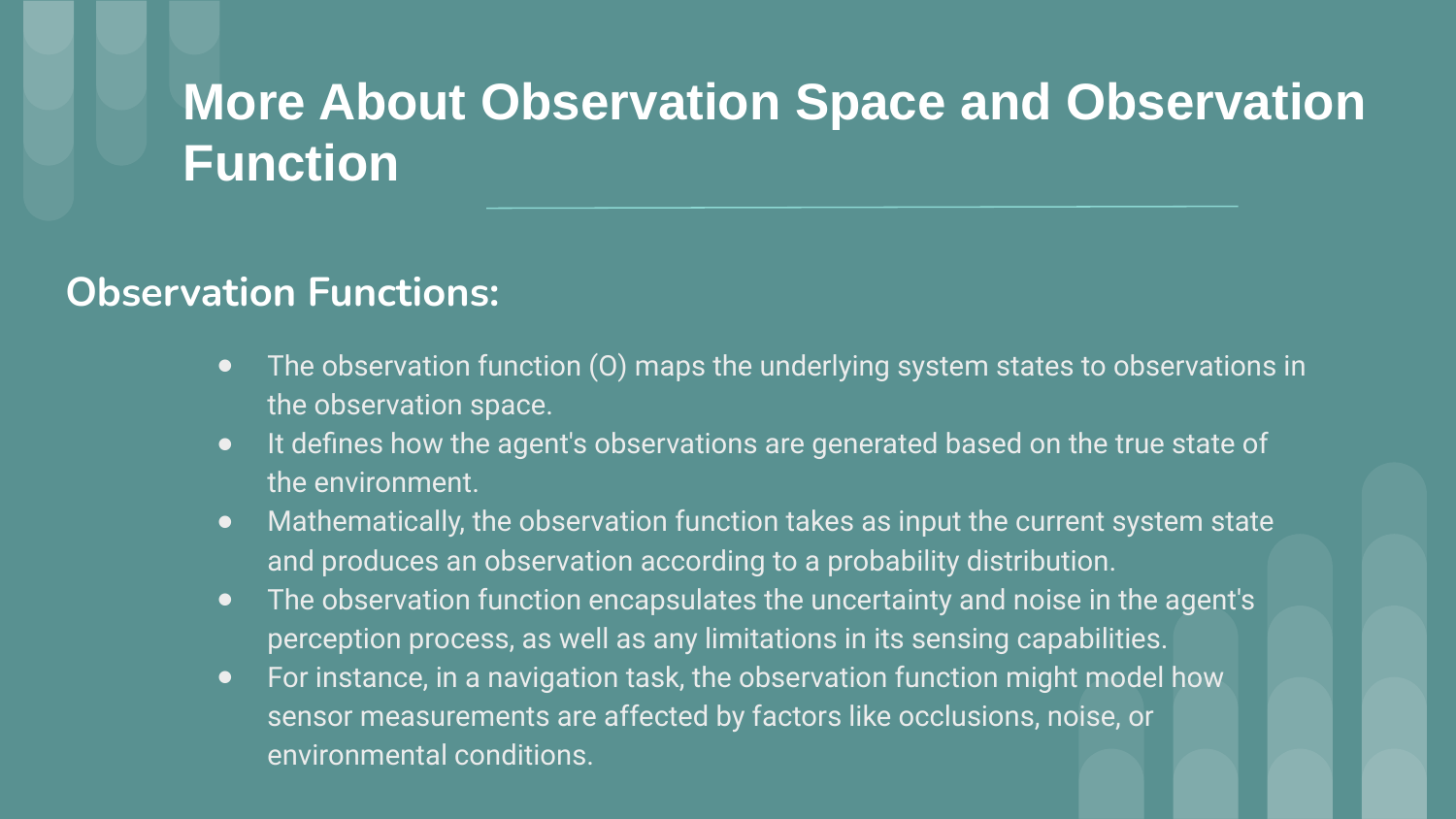

# More About Observation Space and Observation Function
Observation Functions:

The observation function (O) maps the underlying system states to observations in the observation space.
It defines how the agent's observations are generated based on the true state of the environment.
Mathematically, the observation function takes as input the current system state and produces an observation according to a probability distribution.
The observation function encapsulates the uncertainty and noise in the agent's perception process, as well as any limitations in its sensing capabilities.
For instance, in a navigation task, the observation function might model how sensor measurements are affected by factors like occlusions, noise, or environmental conditions.